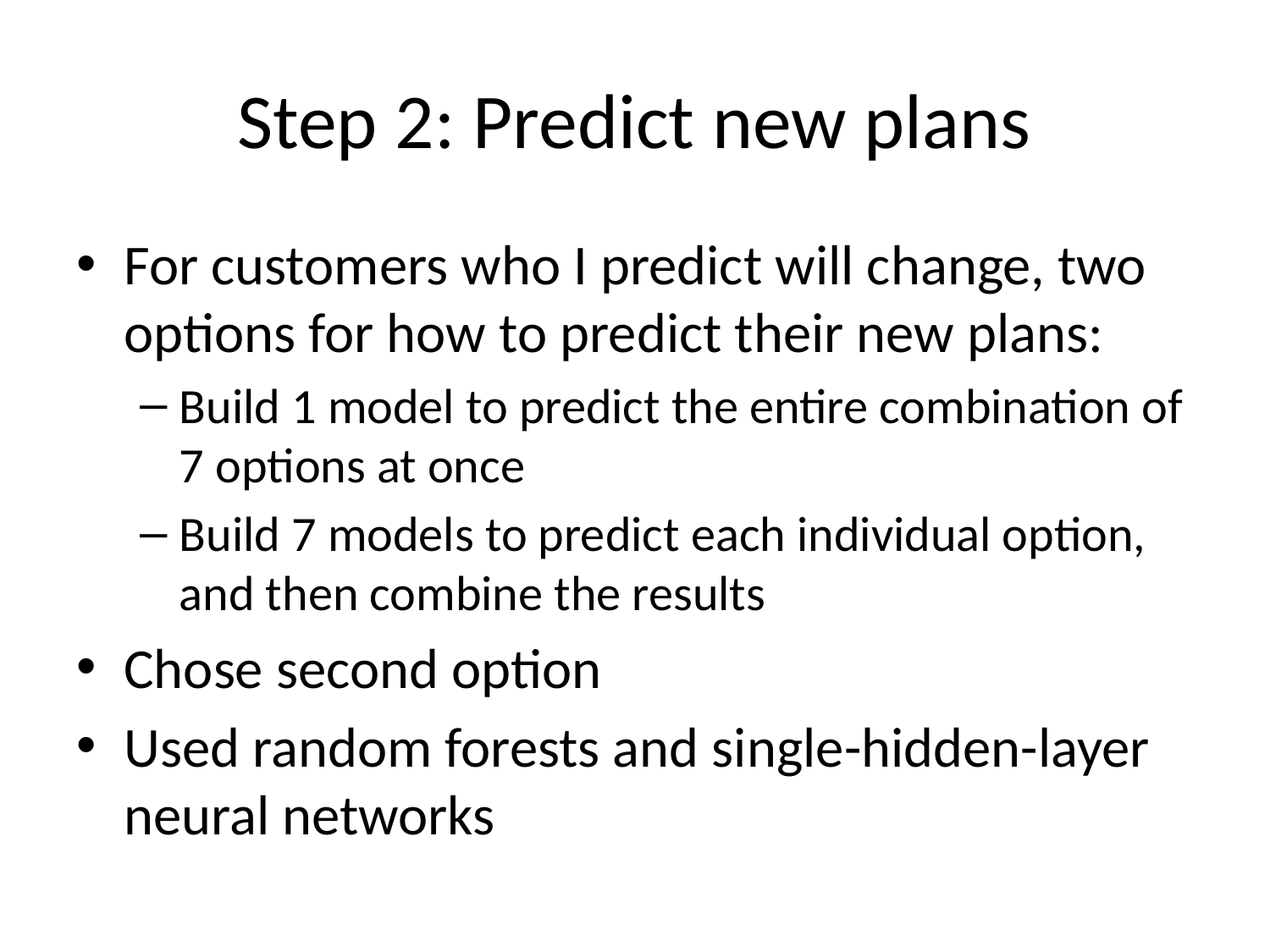

# Step 2: Predict new plans
For customers who I predict will change, two options for how to predict their new plans:
Build 1 model to predict the entire combination of 7 options at once
Build 7 models to predict each individual option, and then combine the results
Chose second option
Used random forests and single-hidden-layer neural networks